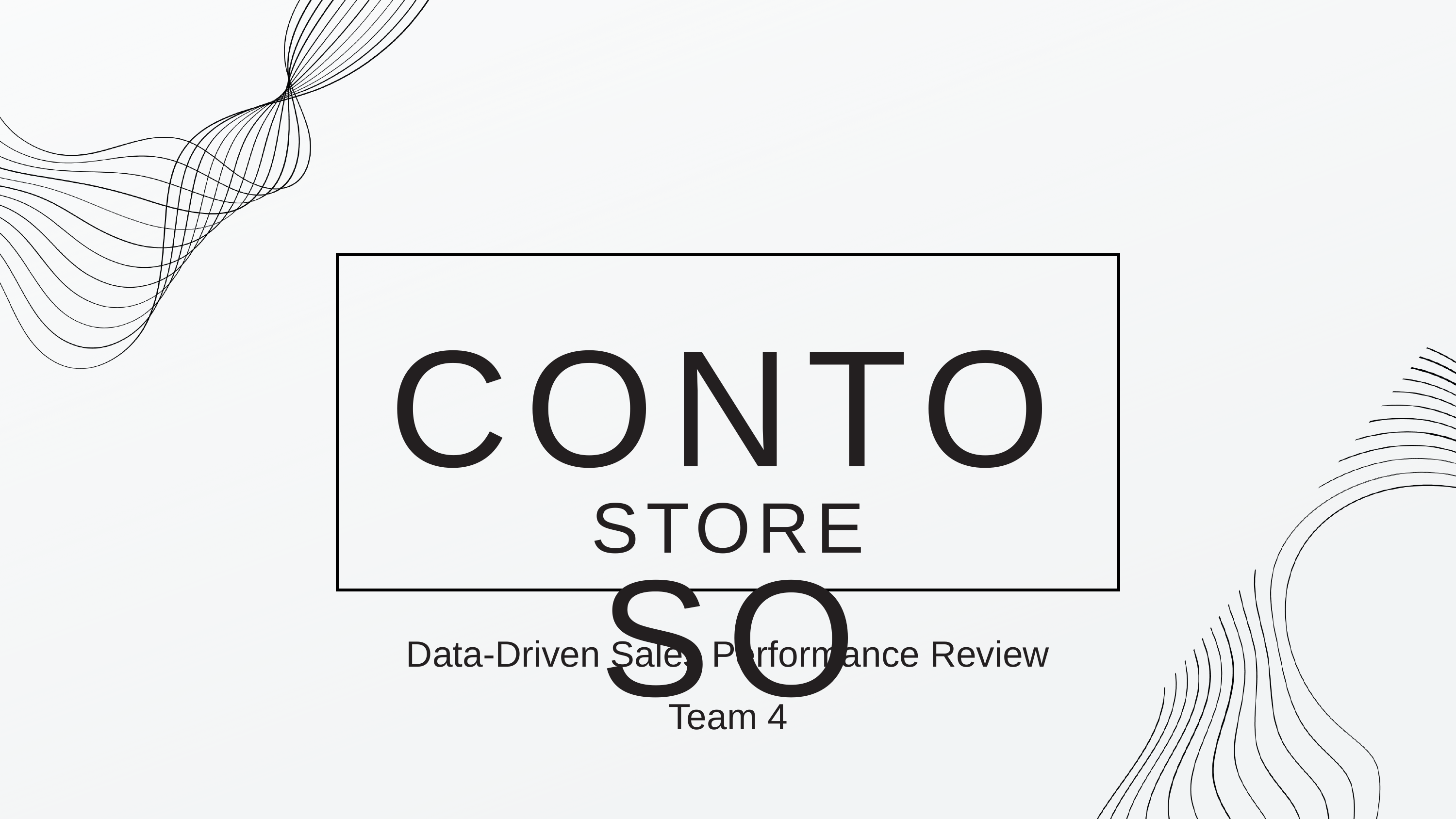

CONTOSO

STORE
Data-Driven Sales Performance Review
Team 4